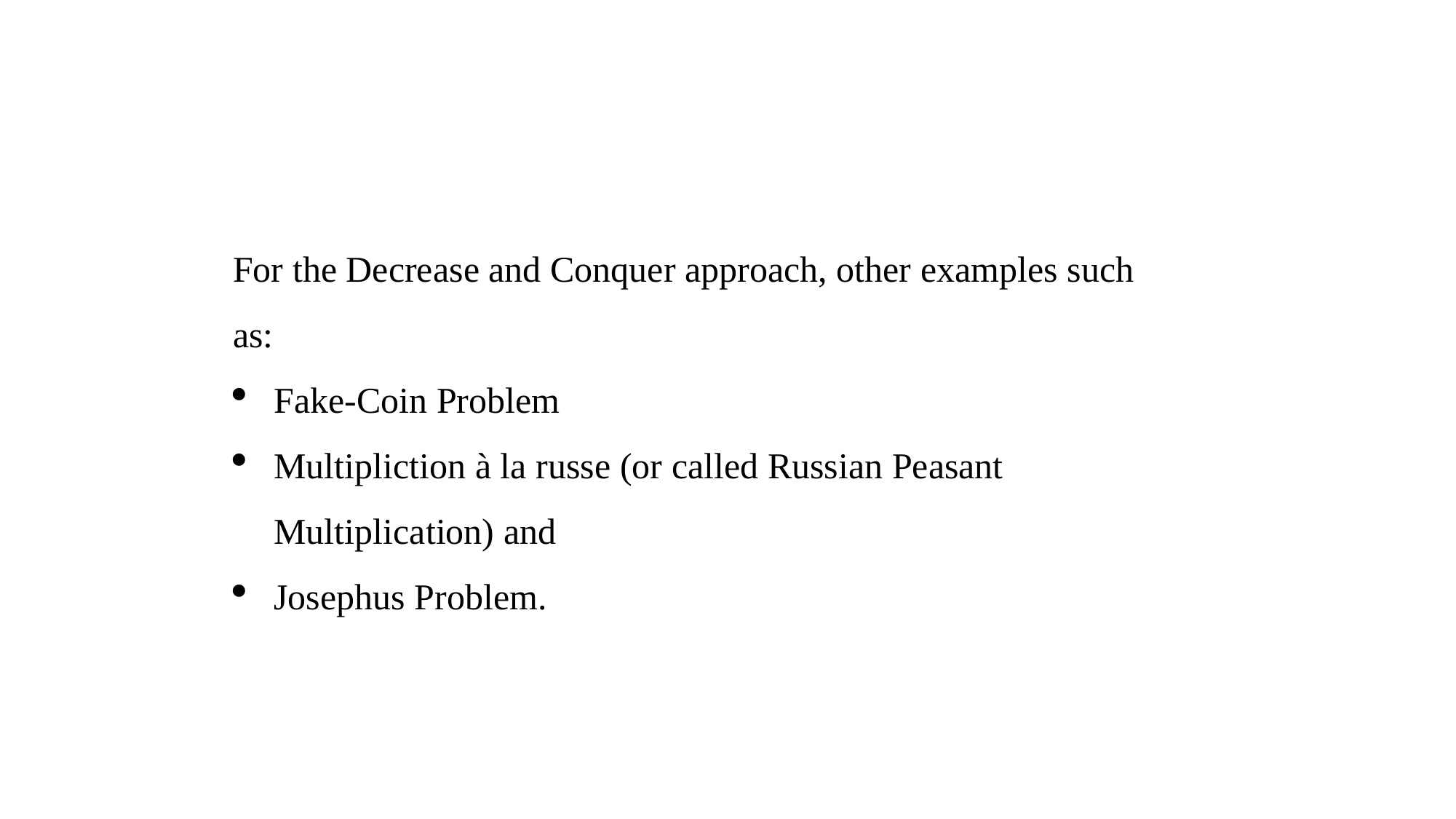

For the Decrease and Conquer approach, other examples such as:
Fake-Coin Problem
Multipliction à la russe (or called Russian Peasant Multiplication) and
Josephus Problem.